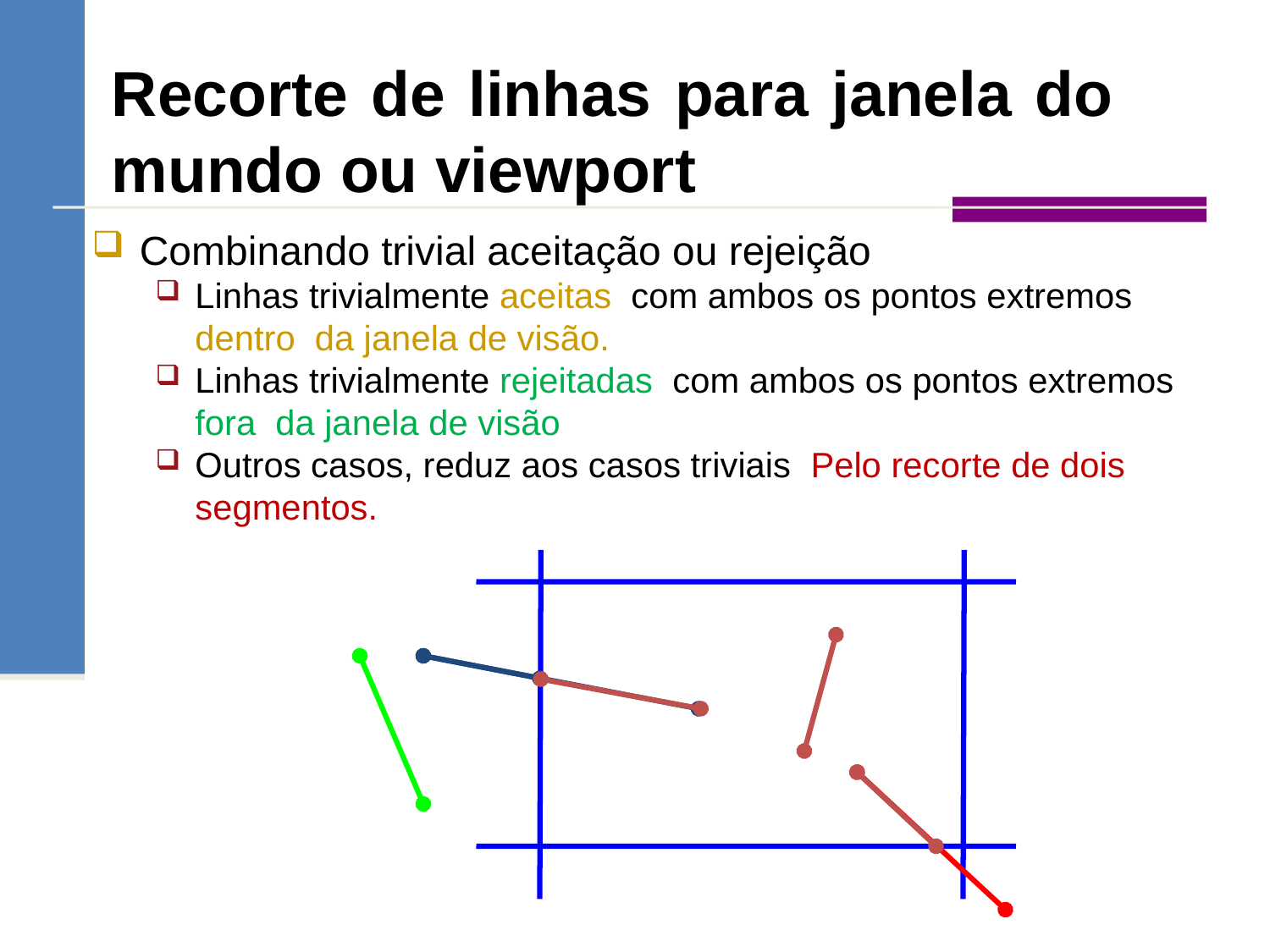

Recorte de linhas para janela do mundo ou viewport
Combinando trivial aceitação ou rejeição
Linhas trivialmente aceitas  com ambos os pontos extremos dentro  da janela de visão.
Linhas trivialmente rejeitadas  com ambos os pontos extremos  fora  da janela de visão
Outros casos, reduz aos casos triviais  Pelo recorte de dois segmentos.